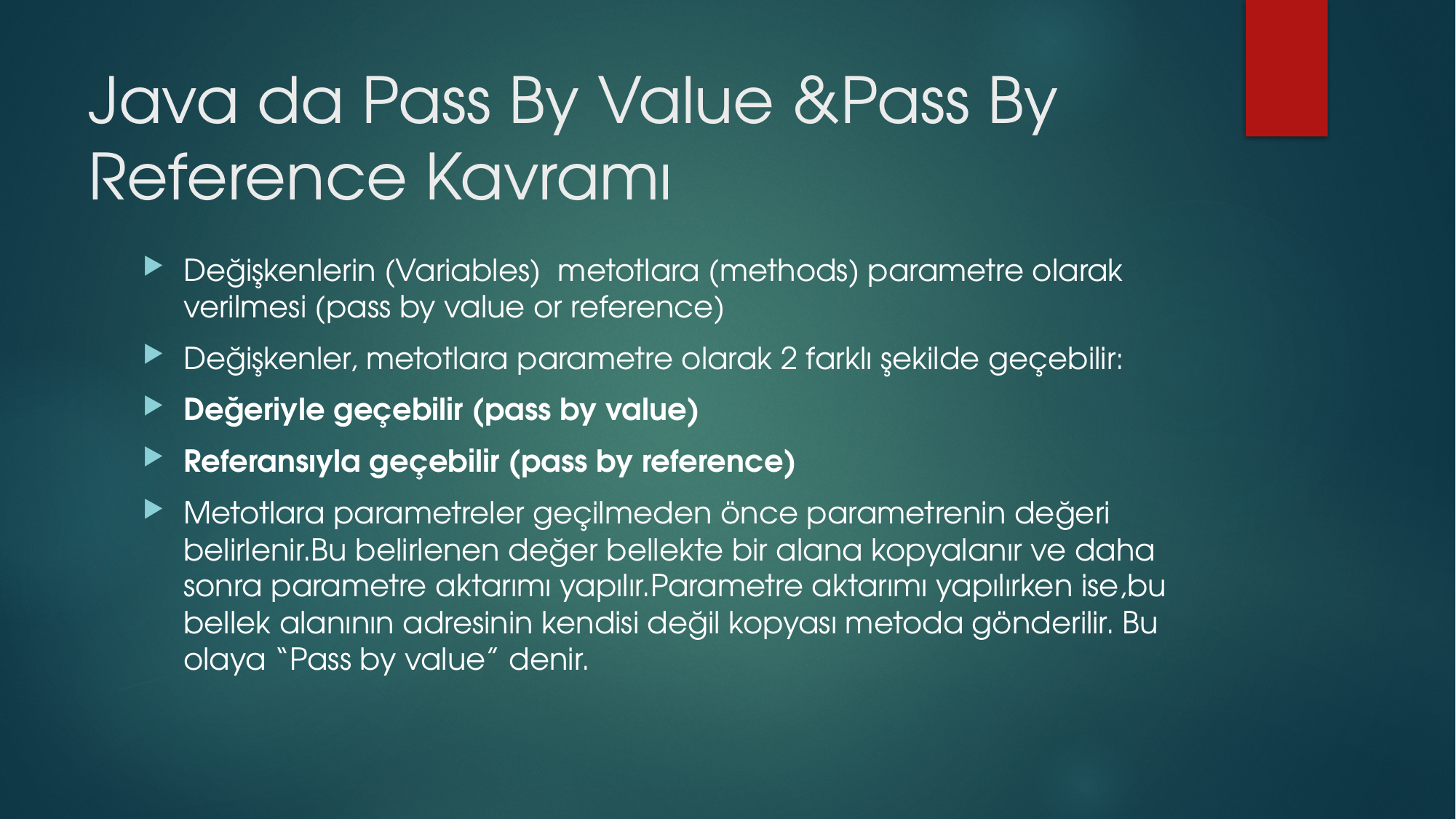

# Java da Pass By Value &Pass By Reference Kavramı
Değişkenlerin (Variables)  metotlara (methods) parametre olarak verilmesi (pass by value or reference)
Değişkenler, metotlara parametre olarak 2 farklı şekilde geçebilir:
Değeriyle geçebilir (pass by value)
Referansıyla geçebilir (pass by reference)
Metotlara parametreler geçilmeden önce parametrenin değeri belirlenir.Bu belirlenen değer bellekte bir alana kopyalanır ve daha sonra parametre aktarımı yapılır.Parametre aktarımı yapılırken ise,bu bellek alanının adresinin kendisi değil kopyası metoda gönderilir. Bu olaya “Pass by value” denir.